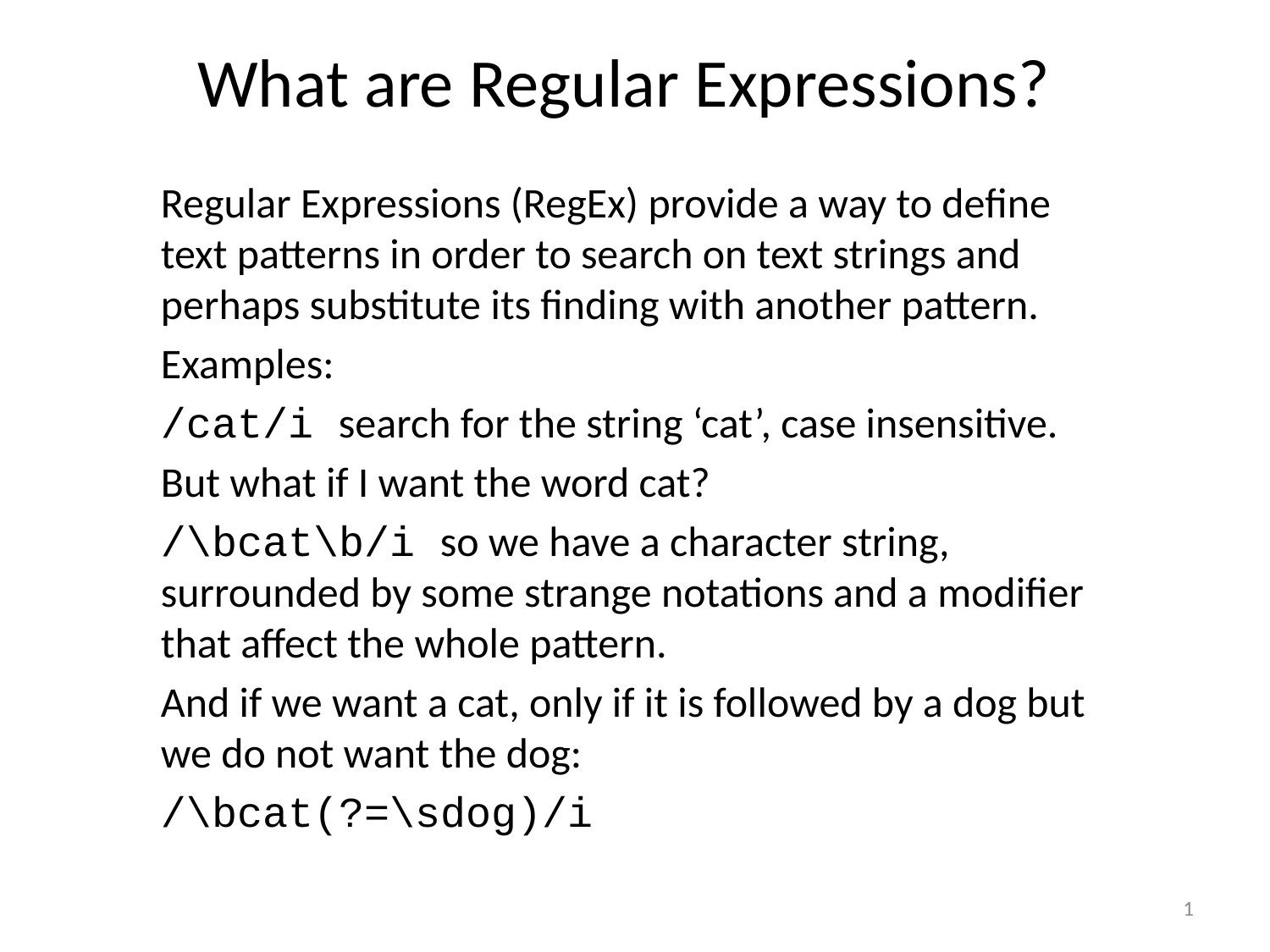

# What are Regular Expressions?
Regular Expressions (RegEx) provide a way to define text patterns in order to search on text strings and perhaps substitute its finding with another pattern.
Examples:
/cat/i search for the string ‘cat’, case insensitive.
But what if I want the word cat?
/\bcat\b/i so we have a character string, surrounded by some strange notations and a modifier that affect the whole pattern.
And if we want a cat, only if it is followed by a dog but we do not want the dog:
/\bcat(?=\sdog)/i

1